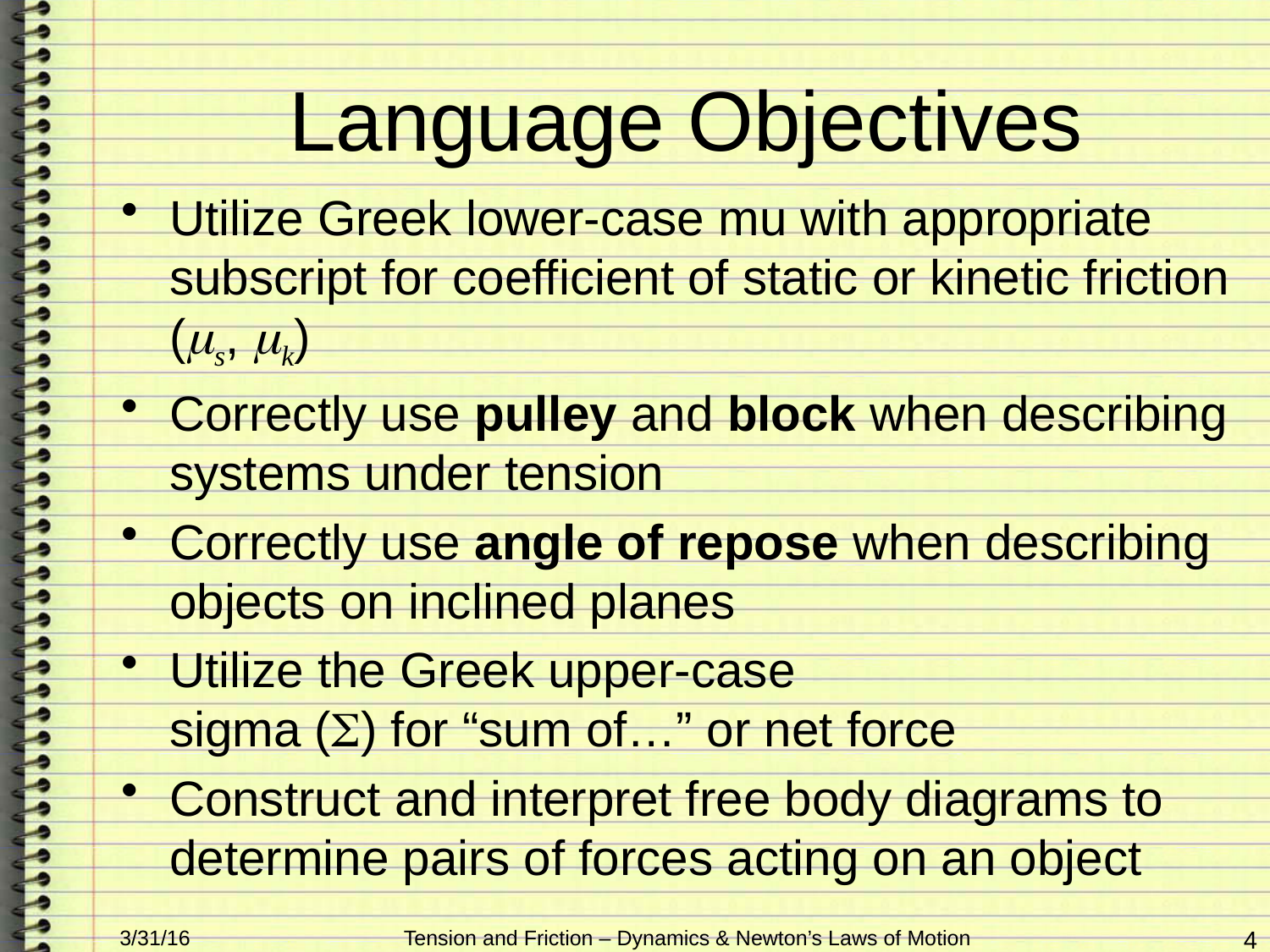

# Language Objectives
Utilize Greek lower-case mu with appropriate subscript for coefficient of static or kinetic friction (μs, μk)
Correctly use pulley and block when describing systems under tension
Correctly use angle of repose when describing objects on inclined planes
Utilize the Greek upper-case
sigma (Σ) for “sum of…” or net force
Construct and interpret free body diagrams to determine pairs of forces acting on an object
3/31/16
Tension and Friction – Dynamics & Newton’s Laws of Motion
4